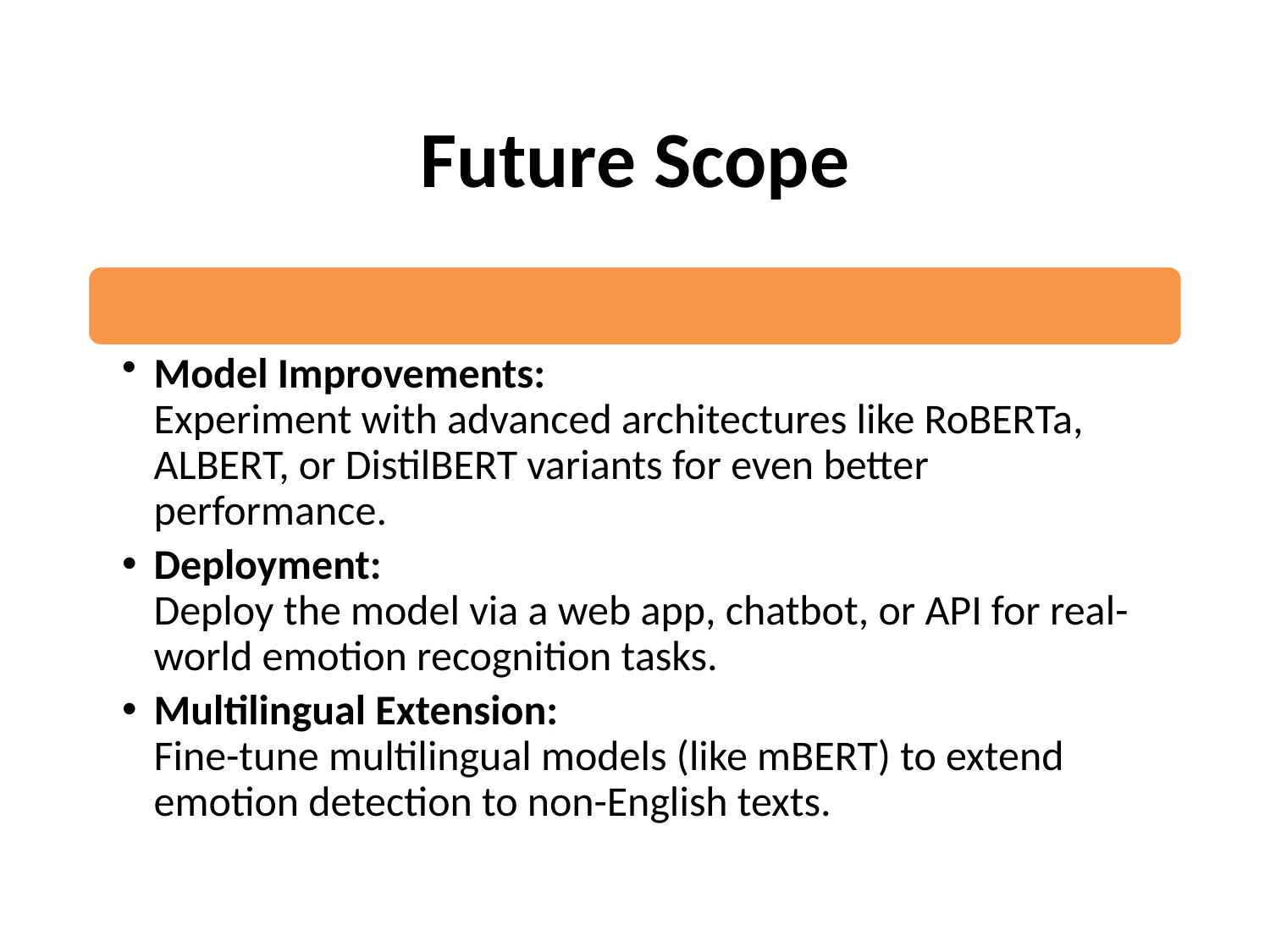

# Future Scope

Model Improvements:
Experiment with advanced architectures like RoBERTa, ALBERT, or DistilBERT variants for even better performance.
Deployment:
Deploy the model via a web app, chatbot, or API for real-world emotion recognition tasks.
Multilingual Extension:
Fine-tune multilingual models (like mBERT) to extend emotion detection to non-English texts.